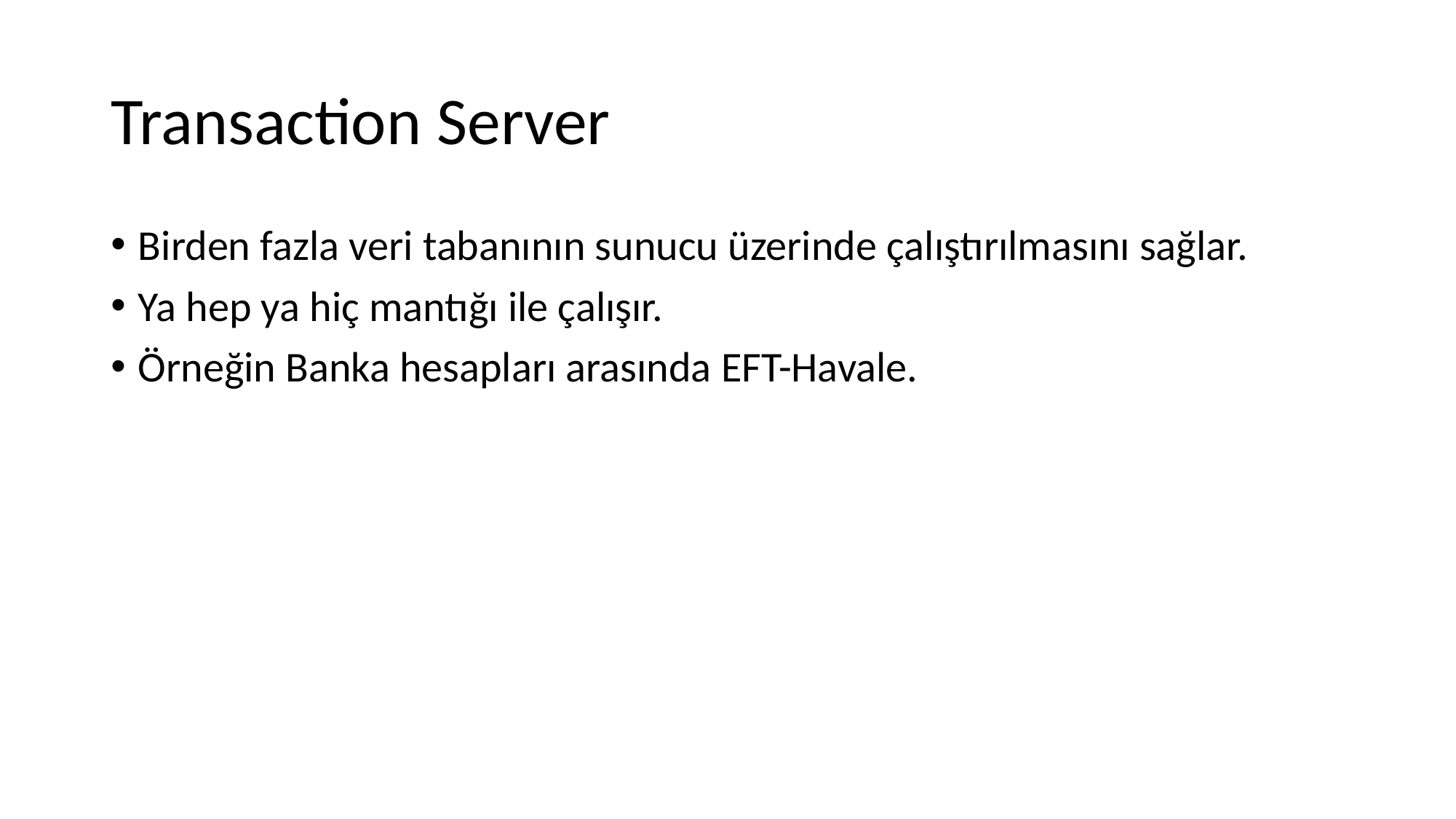

# Transaction Server
Birden fazla veri tabanının sunucu üzerinde çalıştırılmasını sağlar.
Ya hep ya hiç mantığı ile çalışır.
Örneğin Banka hesapları arasında EFT-Havale.